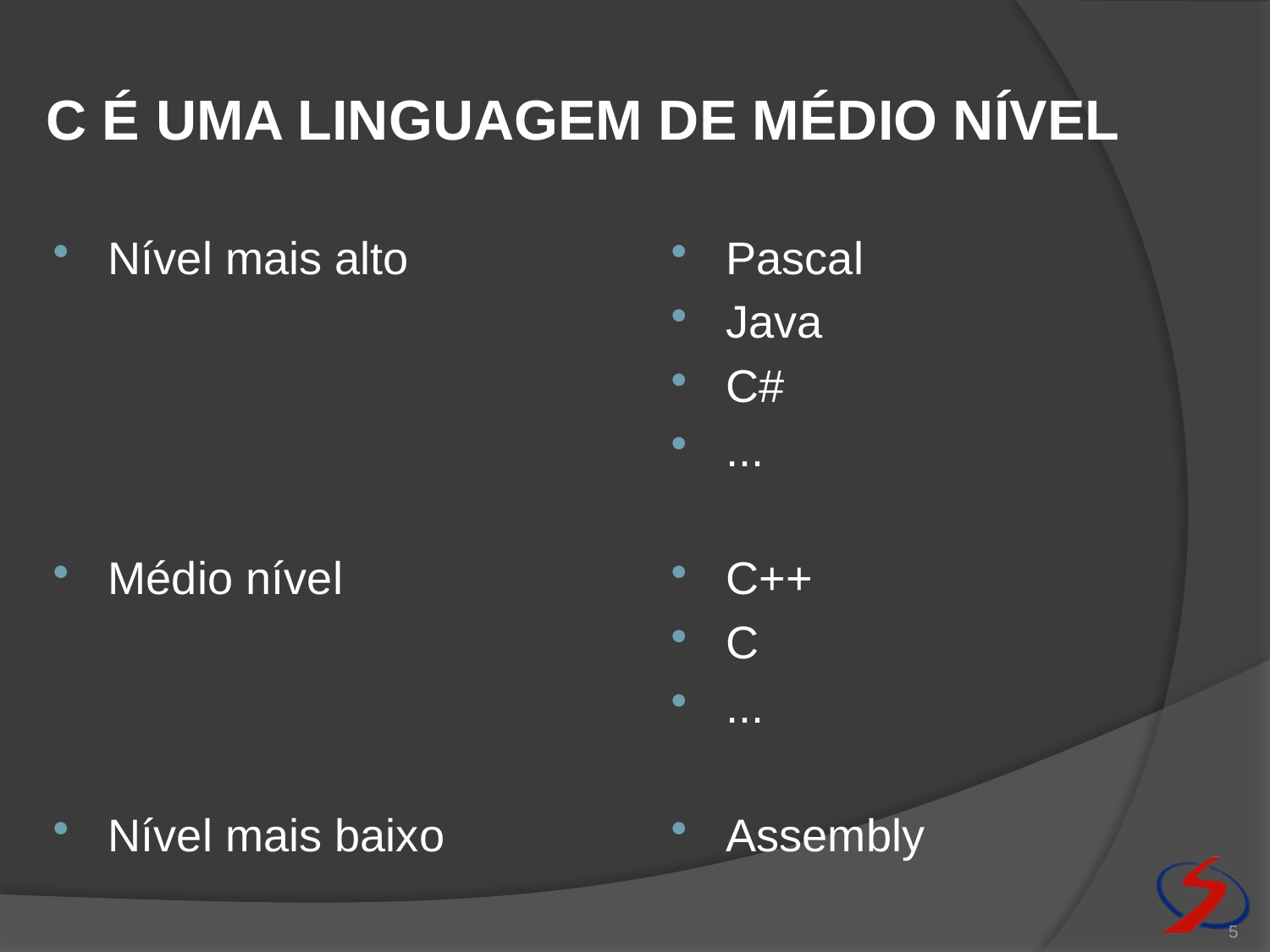

# C é uma linguagem de médio nível
Nível mais alto

Médio nível

Nível mais baixo
Pascal
Java
C#
...

C++
C
...

Assembly
5